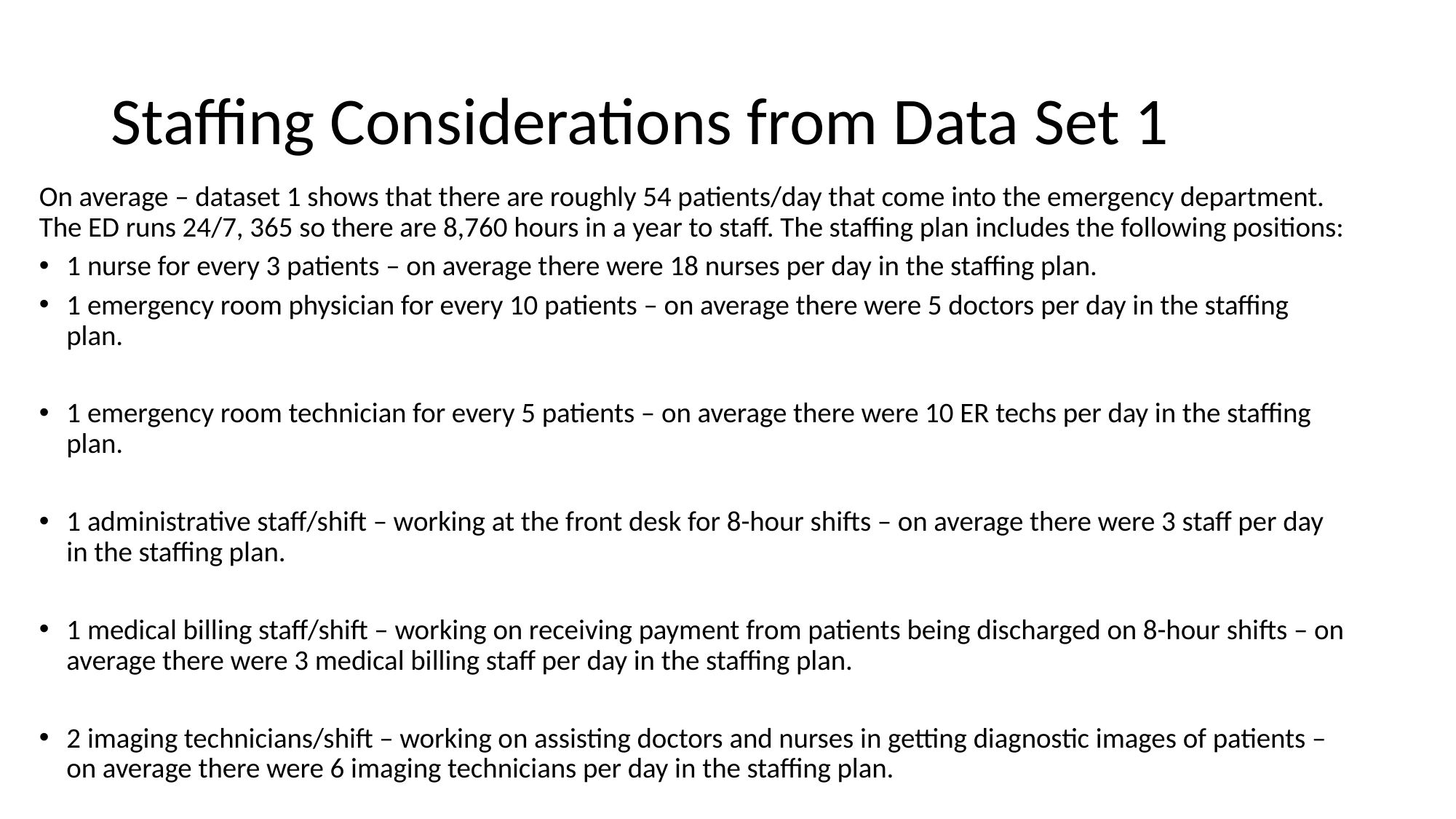

# Staffing Considerations from Data Set 1
On average – dataset 1 shows that there are roughly 54 patients/day that come into the emergency department. The ED runs 24/7, 365 so there are 8,760 hours in a year to staff. The staffing plan includes the following positions:
1 nurse for every 3 patients – on average there were 18 nurses per day in the staffing plan.
1 emergency room physician for every 10 patients – on average there were 5 doctors per day in the staffing plan.

1 emergency room technician for every 5 patients – on average there were 10 ER techs per day in the staffing plan.

1 administrative staff/shift – working at the front desk for 8-hour shifts – on average there were 3 staff per day in the staffing plan.

1 medical billing staff/shift – working on receiving payment from patients being discharged on 8-hour shifts – on average there were 3 medical billing staff per day in the staffing plan.

2 imaging technicians/shift – working on assisting doctors and nurses in getting diagnostic images of patients – on average there were 6 imaging technicians per day in the staffing plan.